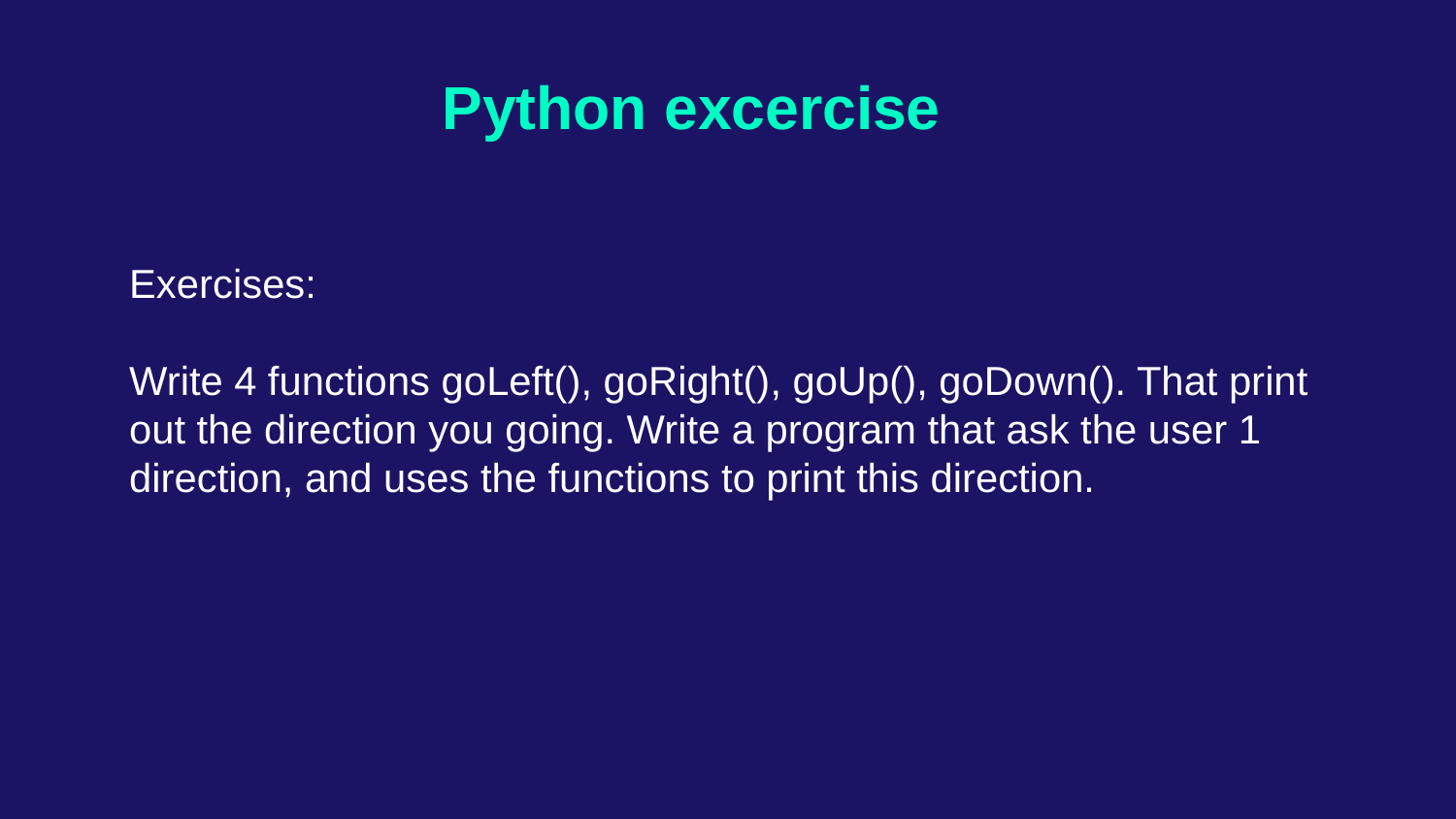

# Python excercise
Exercises:

Write 4 functions goLeft(), goRight(), goUp(), goDown(). That print out the direction you going. Write a program that ask the user 1 direction, and uses the functions to print this direction.